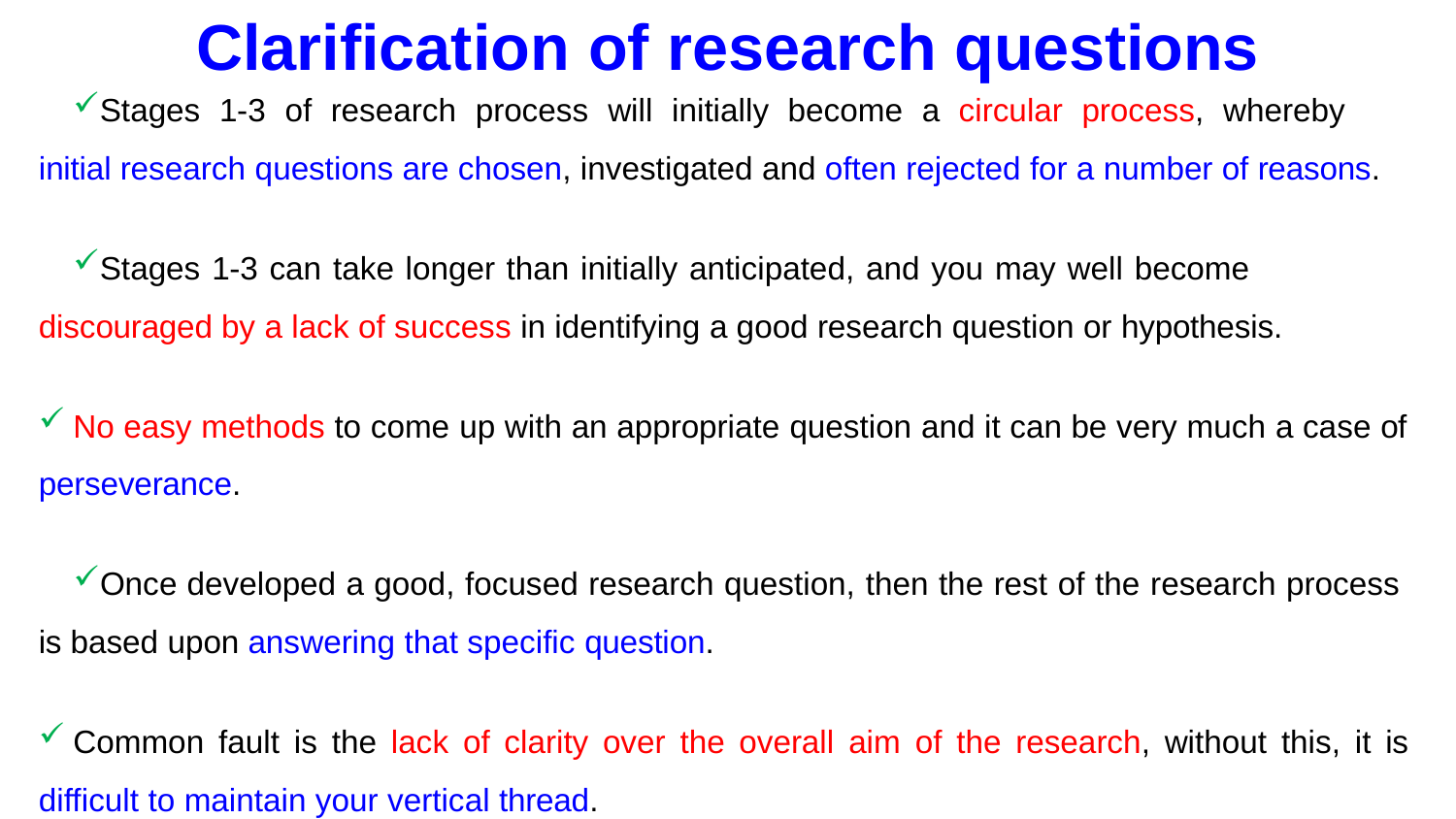

# Clarification of research questions
Stages 1-3 of research process will initially become a circular process, whereby initial research questions are chosen, investigated and often rejected for a number of reasons.

Stages 1-3 can take longer than initially anticipated, and you may well become discouraged by a lack of success in identifying a good research question or hypothesis.

No easy methods to come up with an appropriate question and it can be very much a case of
perseverance.

Once developed a good, focused research question, then the rest of the research process is based upon answering that specific question.

Common fault is the lack of clarity over the overall aim of the research, without this, it is
difficult to maintain your vertical thread.